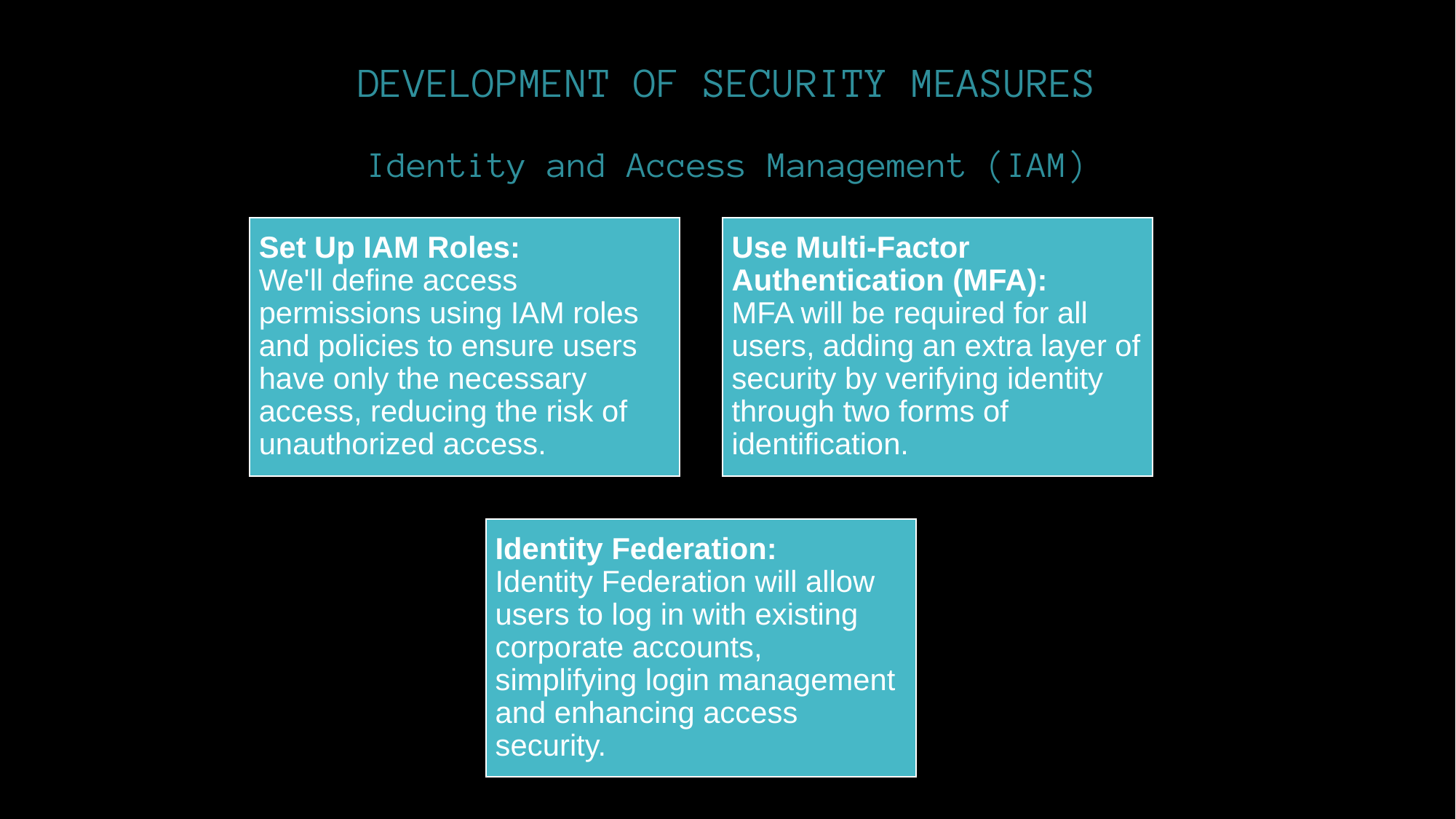

# DEVELOPMENT OF SECURITY MEASURES​ Identity and Access Management (IAM)
Set Up IAM Roles:
We'll define access permissions using IAM roles and policies to ensure users have only the necessary access, reducing the risk of unauthorized access.
Use Multi-Factor Authentication (MFA):
MFA will be required for all users, adding an extra layer of security by verifying identity through two forms of identification.
Identity Federation:
Identity Federation will allow users to log in with existing corporate accounts, simplifying login management and enhancing access security.